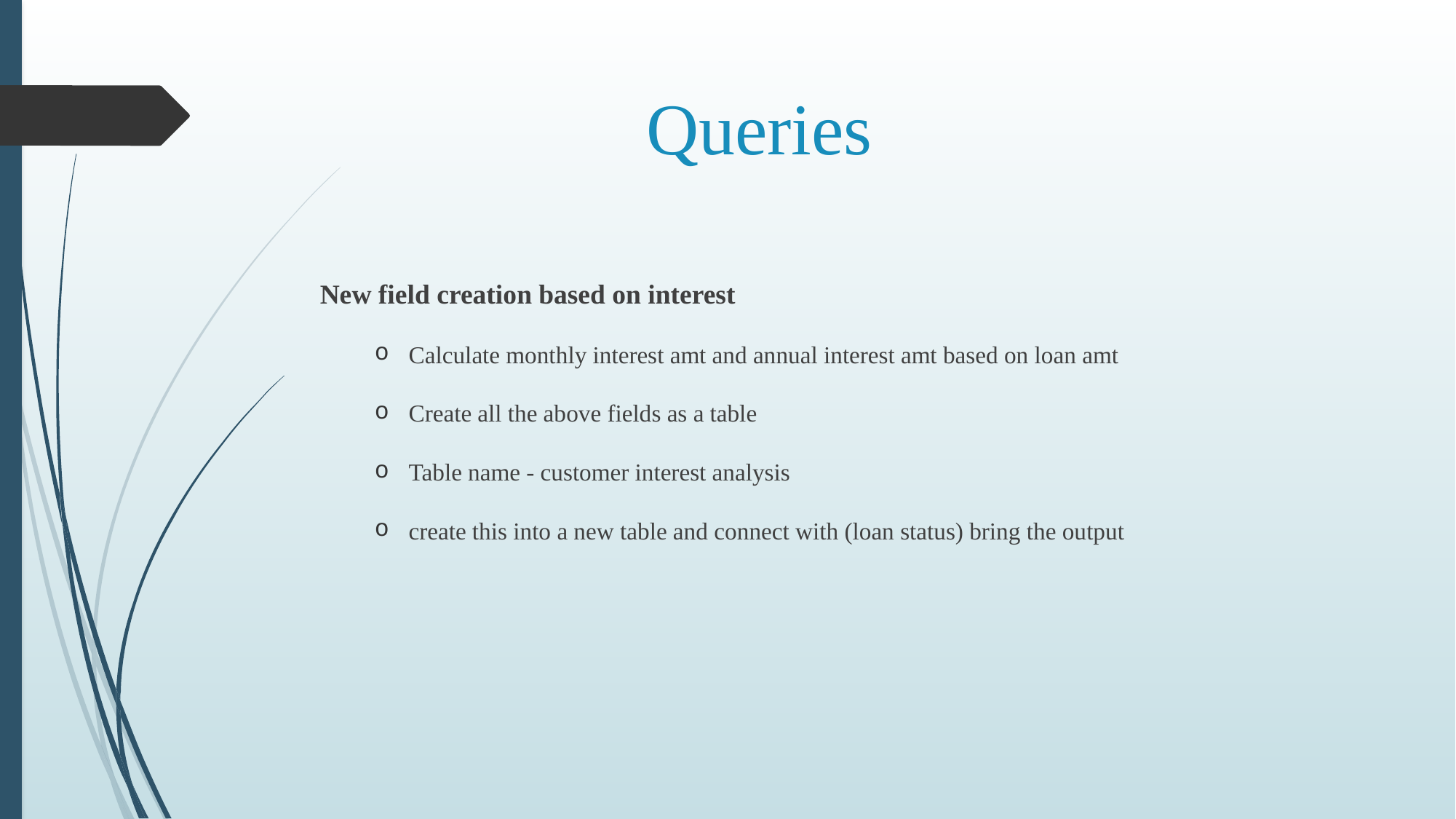

# Queries
New field creation based on interest
Calculate monthly interest amt and annual interest amt based on loan amt
Create all the above fields as a table
Table name - customer interest analysis
create this into a new table and connect with (loan status) bring the output